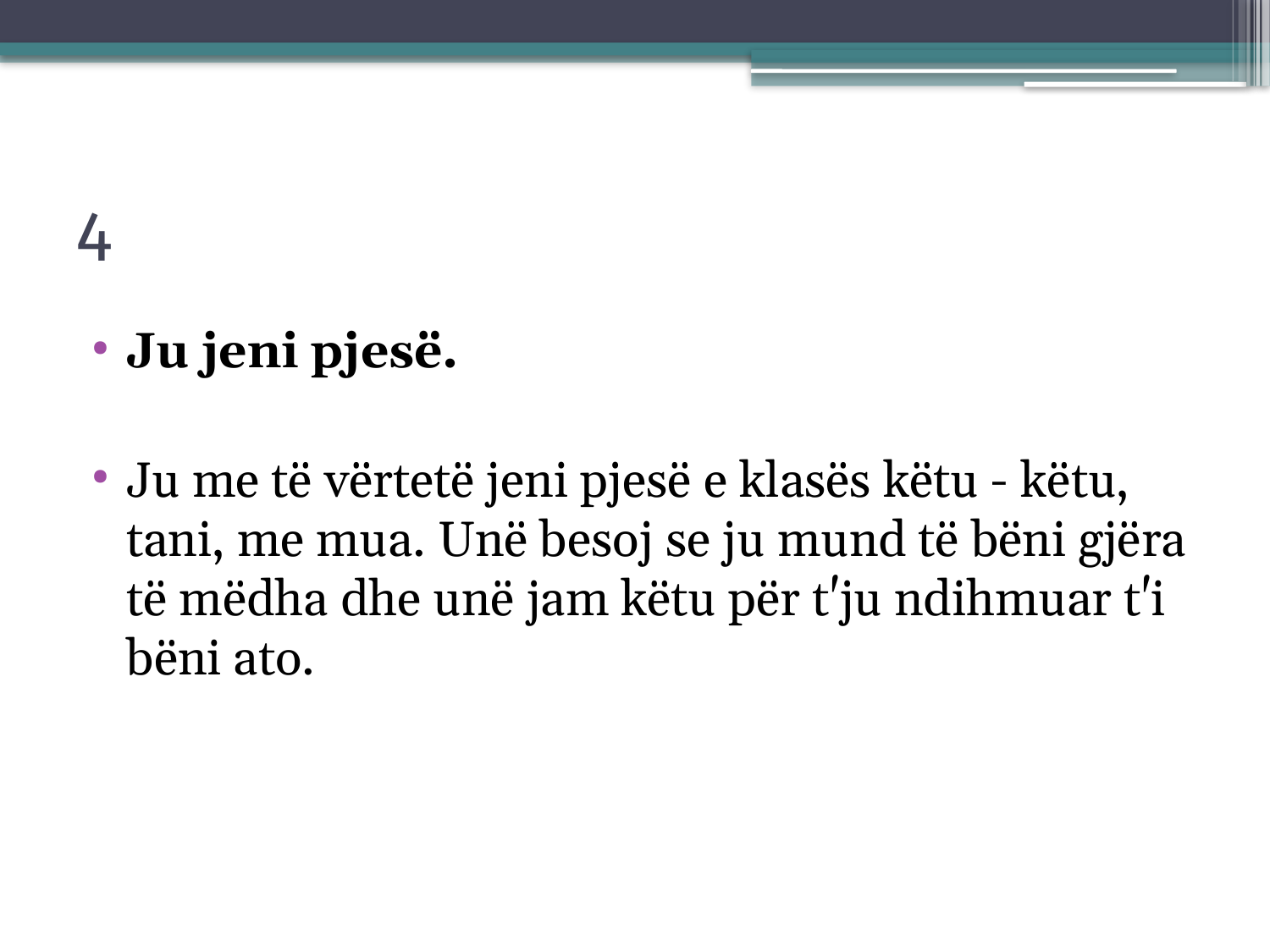

# 4
Ju jeni pjesë.

Ju me të vërtetë jeni pjesë e klasës këtu - këtu, tani, me mua. Unë besoj se ju mund të bëni gjëra të mëdha dhe unë jam këtu për t'ju ndihmuar t'i bëni ato.